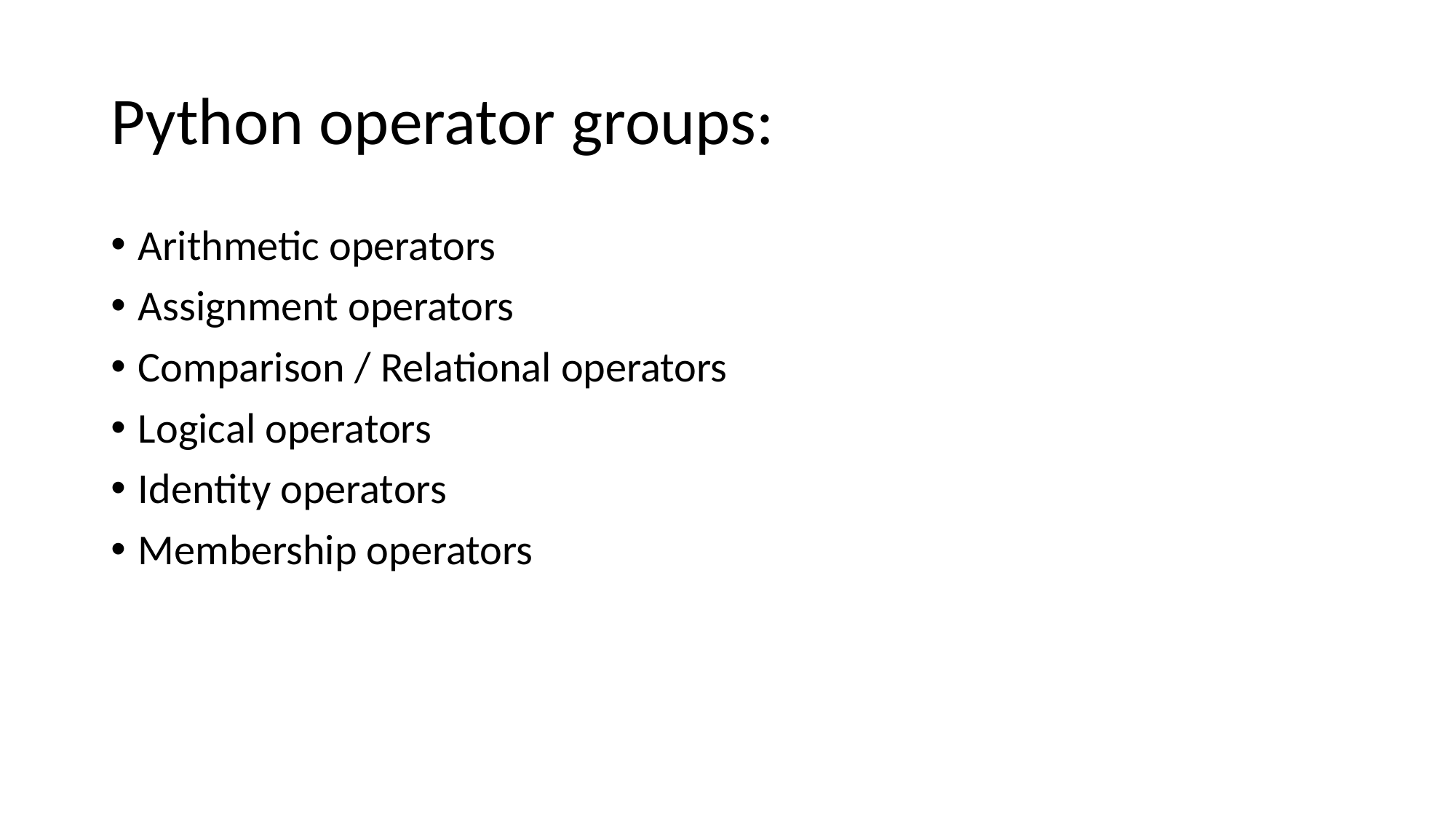

# Python operator groups:
Arithmetic operators
Assignment operators
Comparison / Relational operators
Logical operators
Identity operators
Membership operators